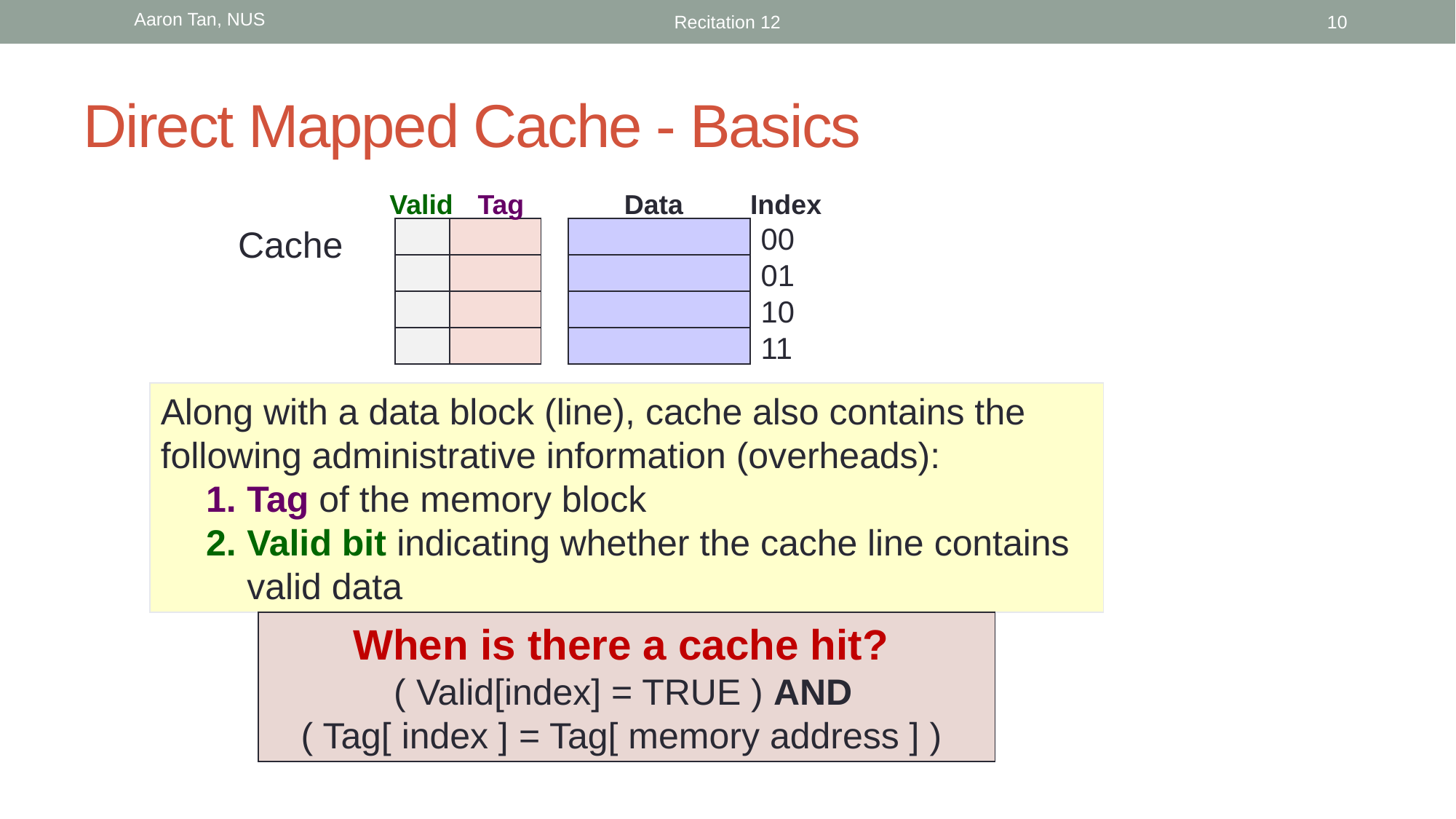

Aaron Tan, NUS
Recitation 12
10
# Direct Mapped Cache - Basics
Valid

Tag

Data
 Index
00
Cache

01

10

11

Along with a data block (line), cache also contains the following administrative information (overheads):
Tag of the memory block
Valid bit indicating whether the cache line contains valid data
When is there a cache hit?
( Valid[index] = TRUE ) AND
( Tag[ index ] = Tag[ memory address ] )